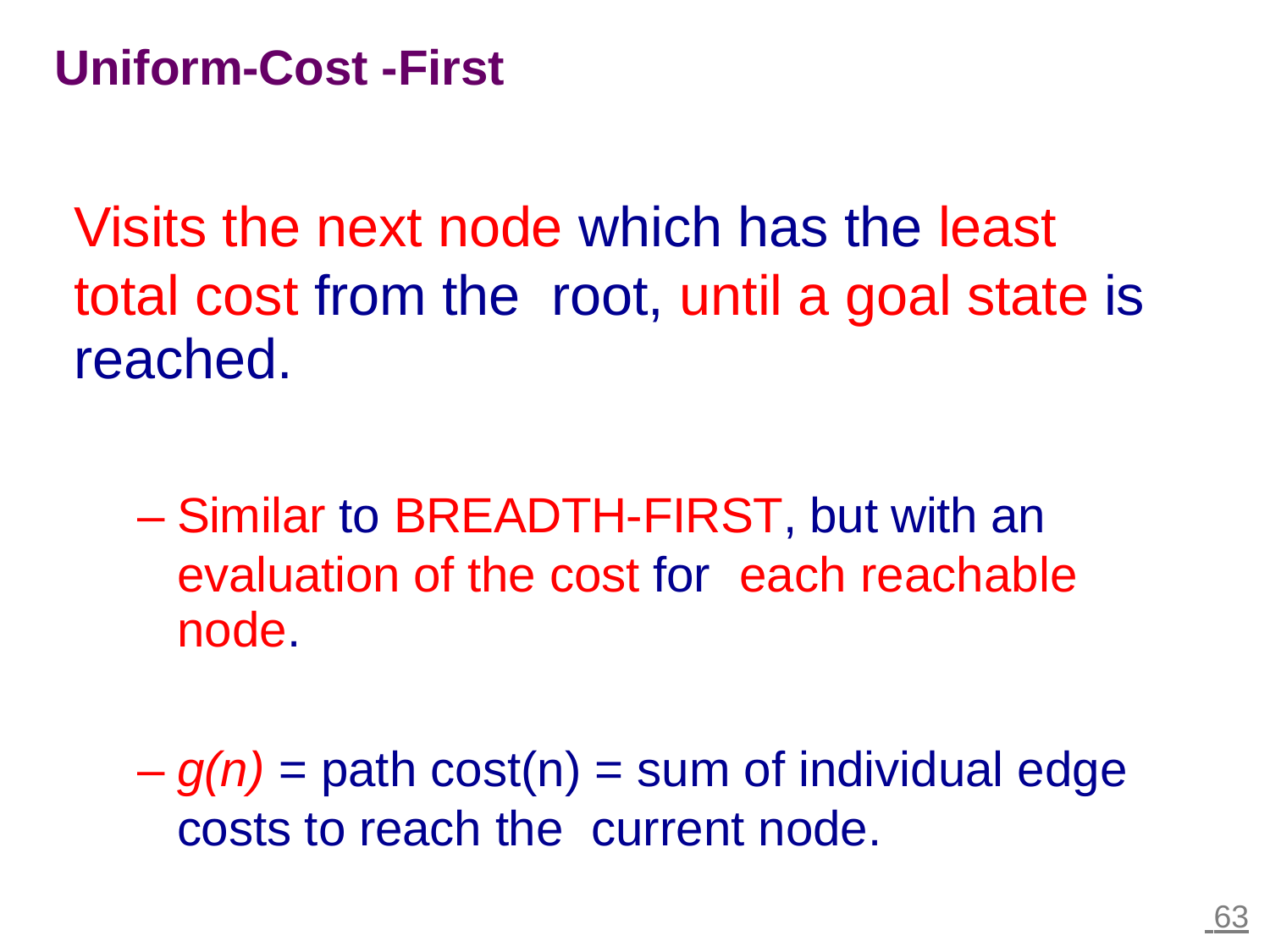

Uniform-Cost -First
Visits the next node which has the least
total cost from the
reached.
root, until a goal state
is
–
Similar to BREADTH-FIRST, but with an
evaluation of the cost for
node.
each reachable
–
g(n) = path cost(n) = sum of individual edge
costs to reach the
current node.
 63